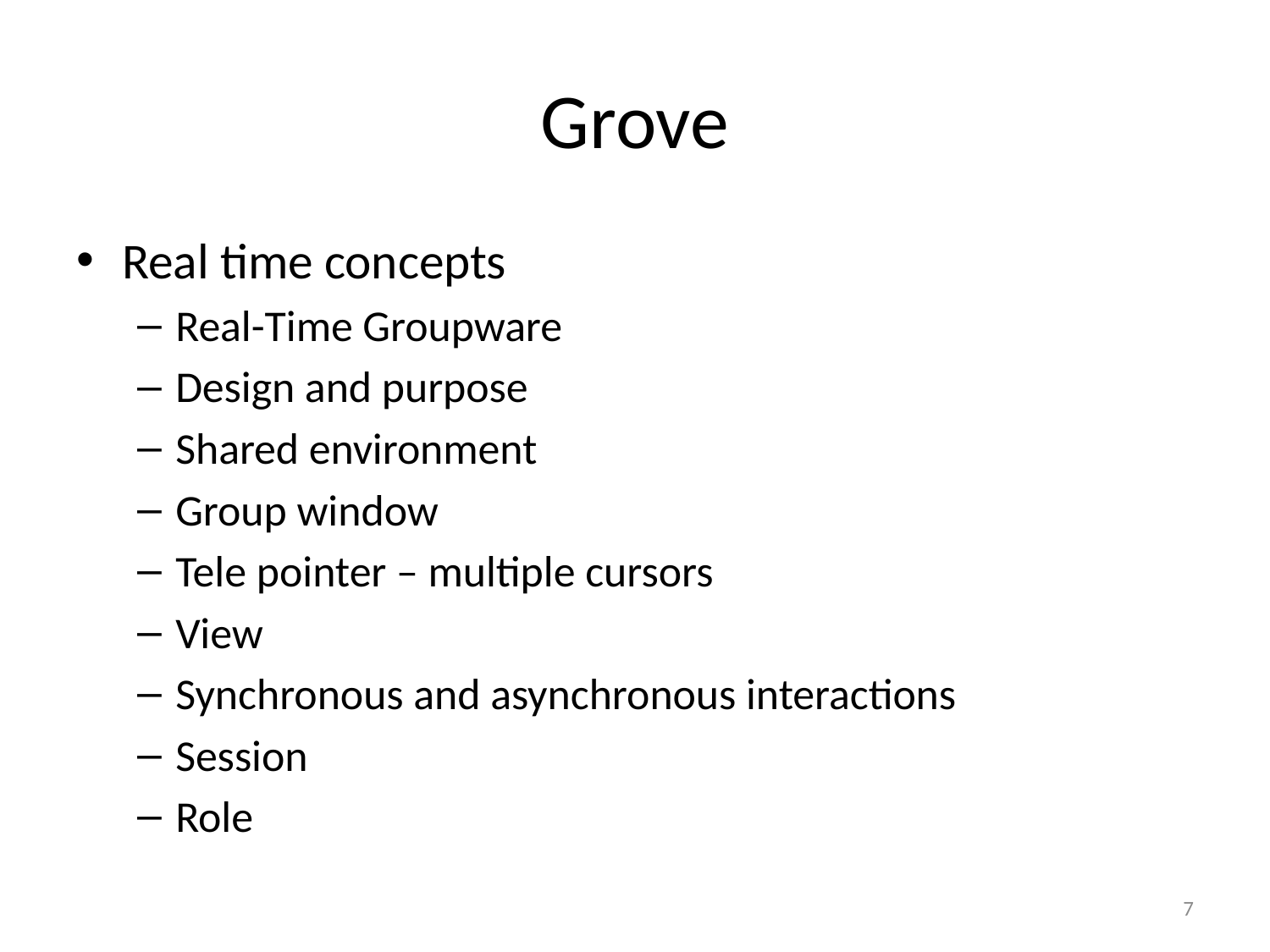

# Grove
Real time concepts
Real-Time Groupware
Design and purpose
Shared environment
Group window
Tele pointer – multiple cursors
View
Synchronous and asynchronous interactions
Session
Role
7